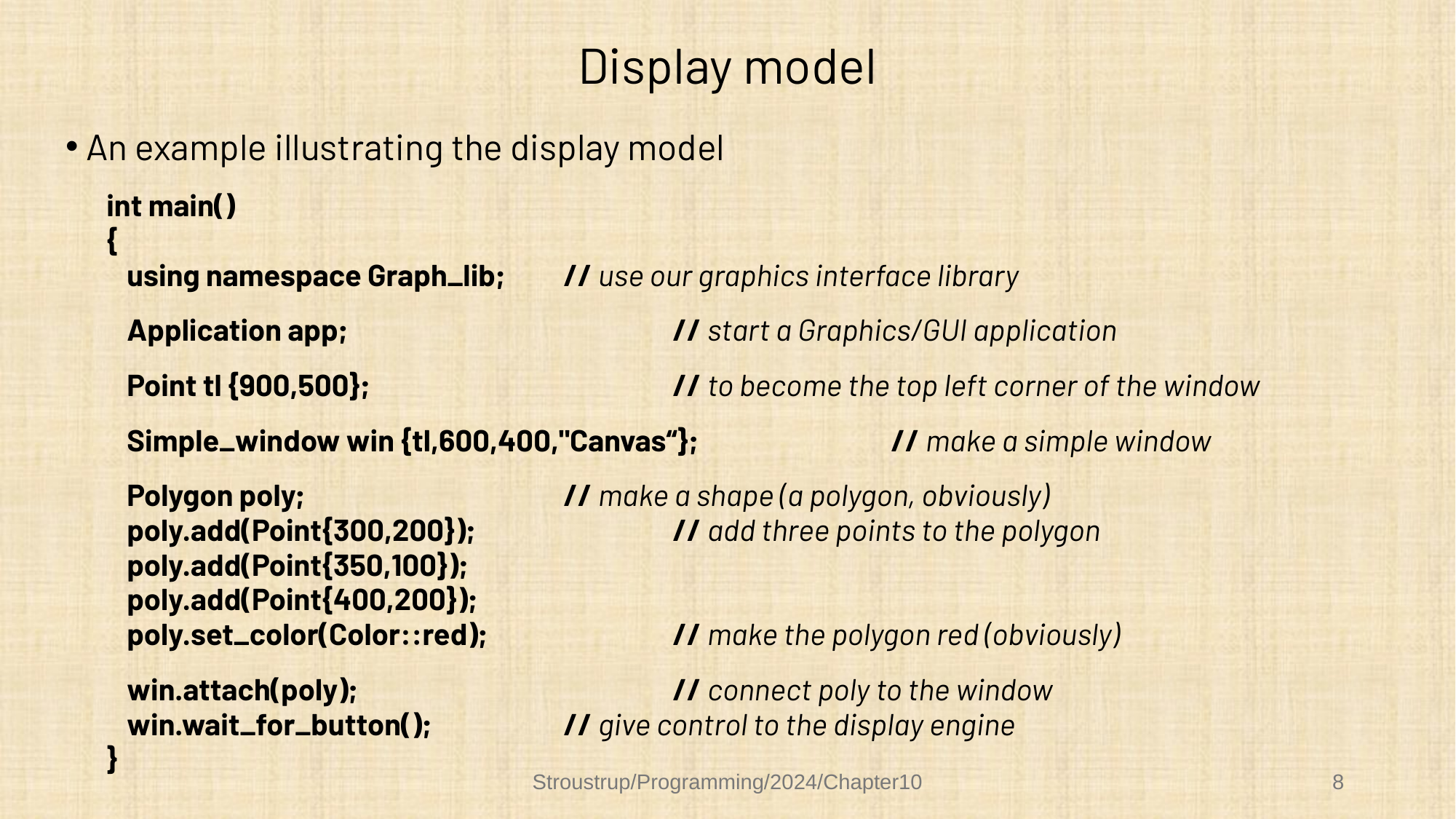

# Display model
An example illustrating the display model

int main()
{
	using namespace Graph_lib;	// use our graphics interface library

	Application app;			// start a Graphics/GUI application

	Point tl {900,500};			// to become the top left corner of the window

	Simple_window win {tl,600,400,"Canvas“};  		// make a simple window

	Polygon poly;			// make a shape (a polygon, obviously)
	poly.add(Point{300,200});		// add three points to the polygon
	poly.add(Point{350,100});
	poly.add(Point{400,200});
	poly.set_color(Color::red);	    	// make the polygon red (obviously)

	win.attach(poly);			// connect poly to the window
	win.wait_for_button();		// give control to the display engine
}
Stroustrup/Programming/2024/Chapter10
8